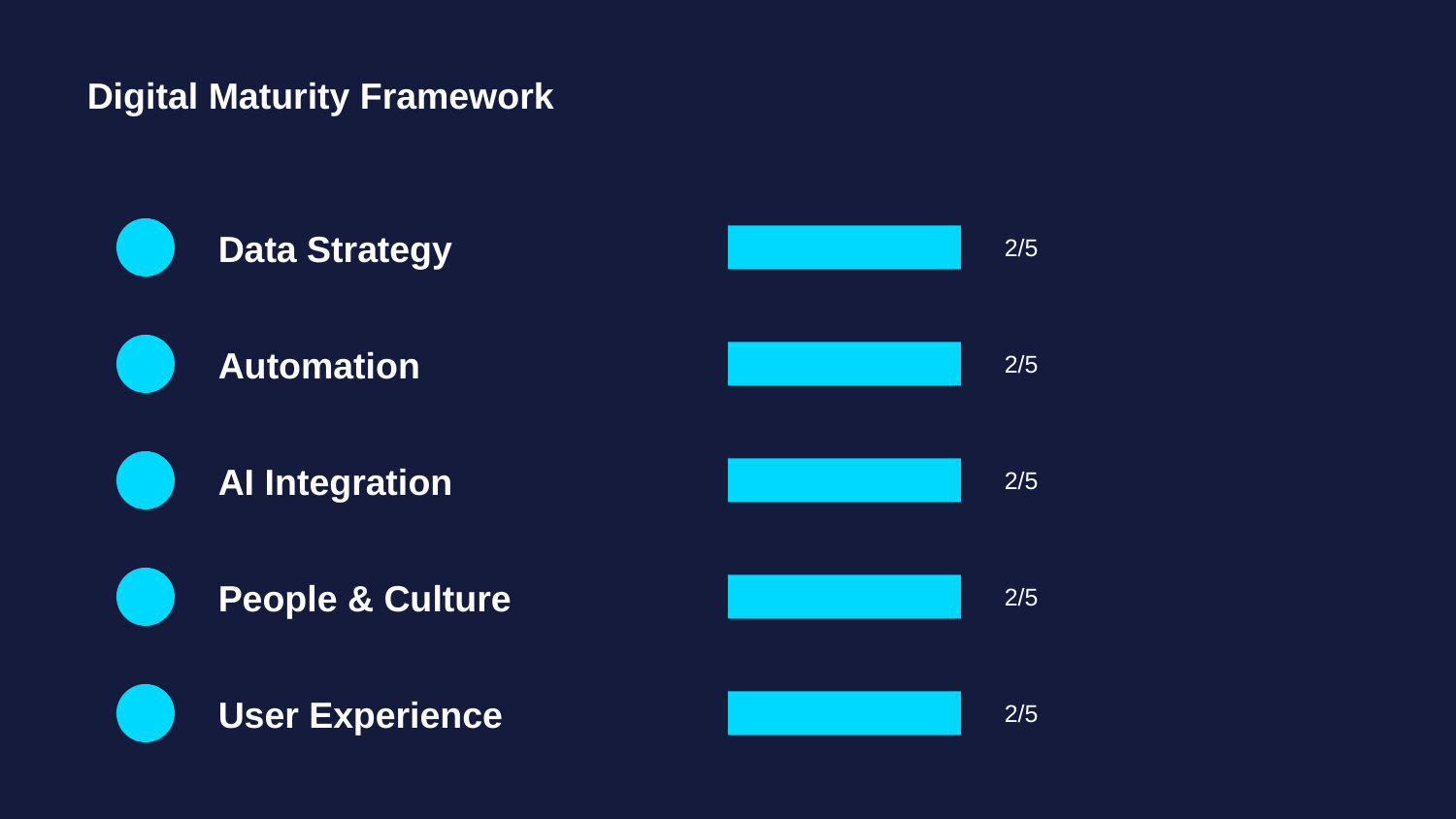

Digital Maturity Framework

Data Strategy
2/5

Automation
2/5

AI Integration
2/5

People & Culture
2/5

User Experience
2/5